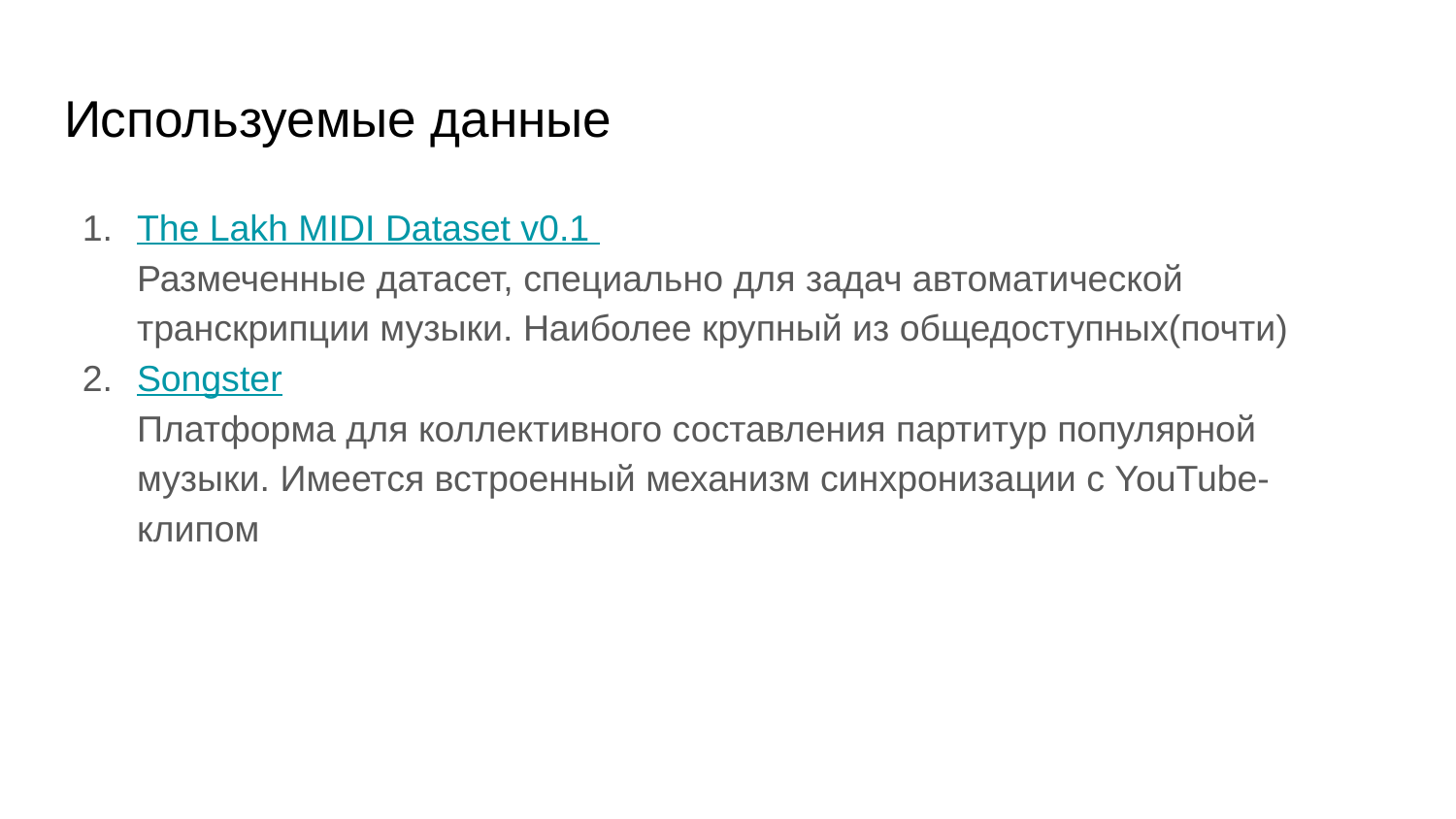

# Используемые данные
The Lakh MIDI Dataset v0.1
Размеченные датасет, специально для задач автоматической транскрипции музыки. Наиболее крупный из общедоступных(почти)
Songster
Платформа для коллективного составления партитур популярной музыки. Имеется встроенный механизм синхронизации с YouTube-клипом